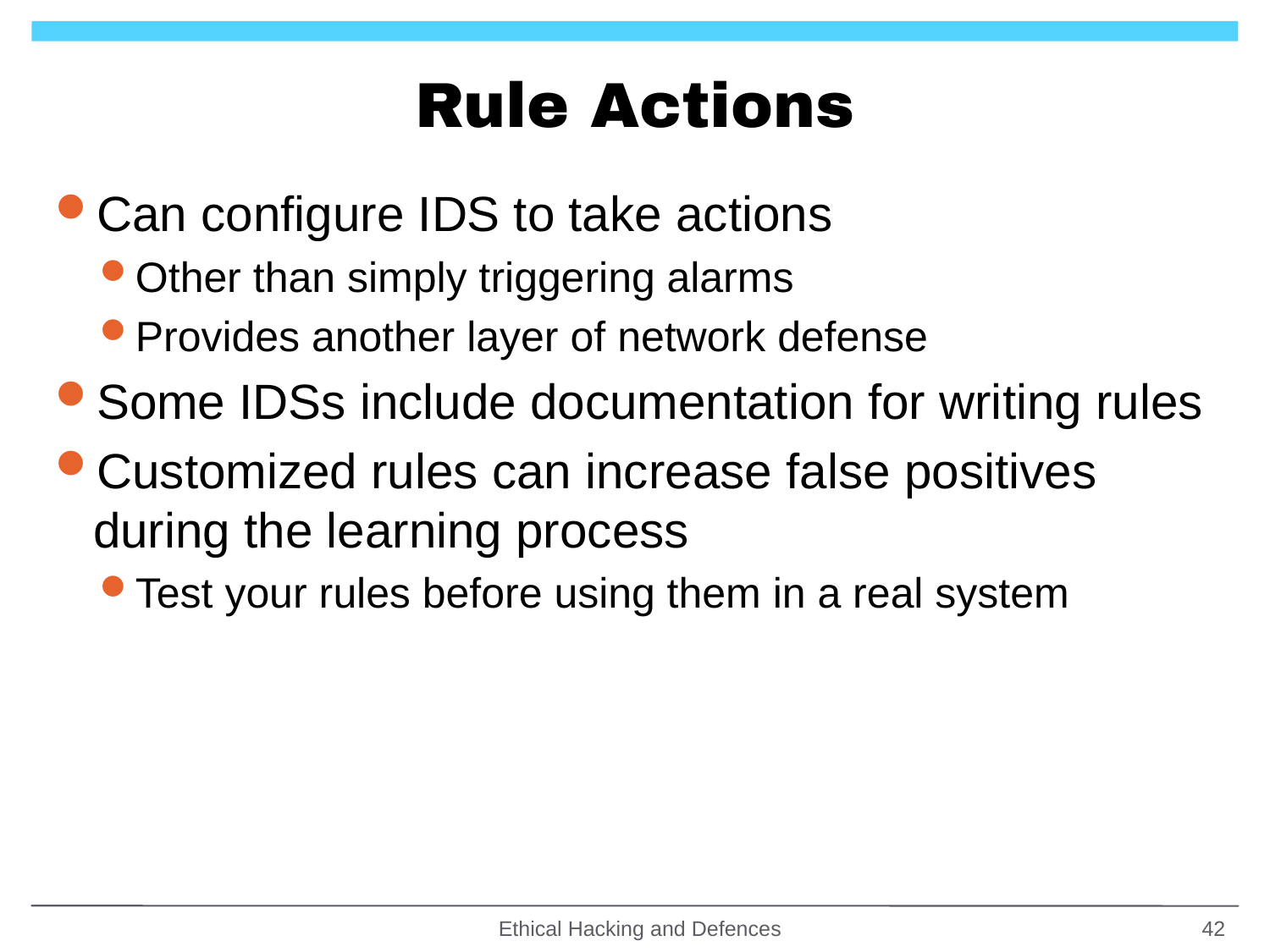

# Rule Actions
Can configure IDS to take actions
Other than simply triggering alarms
Provides another layer of network defense
Some IDSs include documentation for writing rules
Customized rules can increase false positives during the learning process
Test your rules before using them in a real system
Ethical Hacking and Defences
42